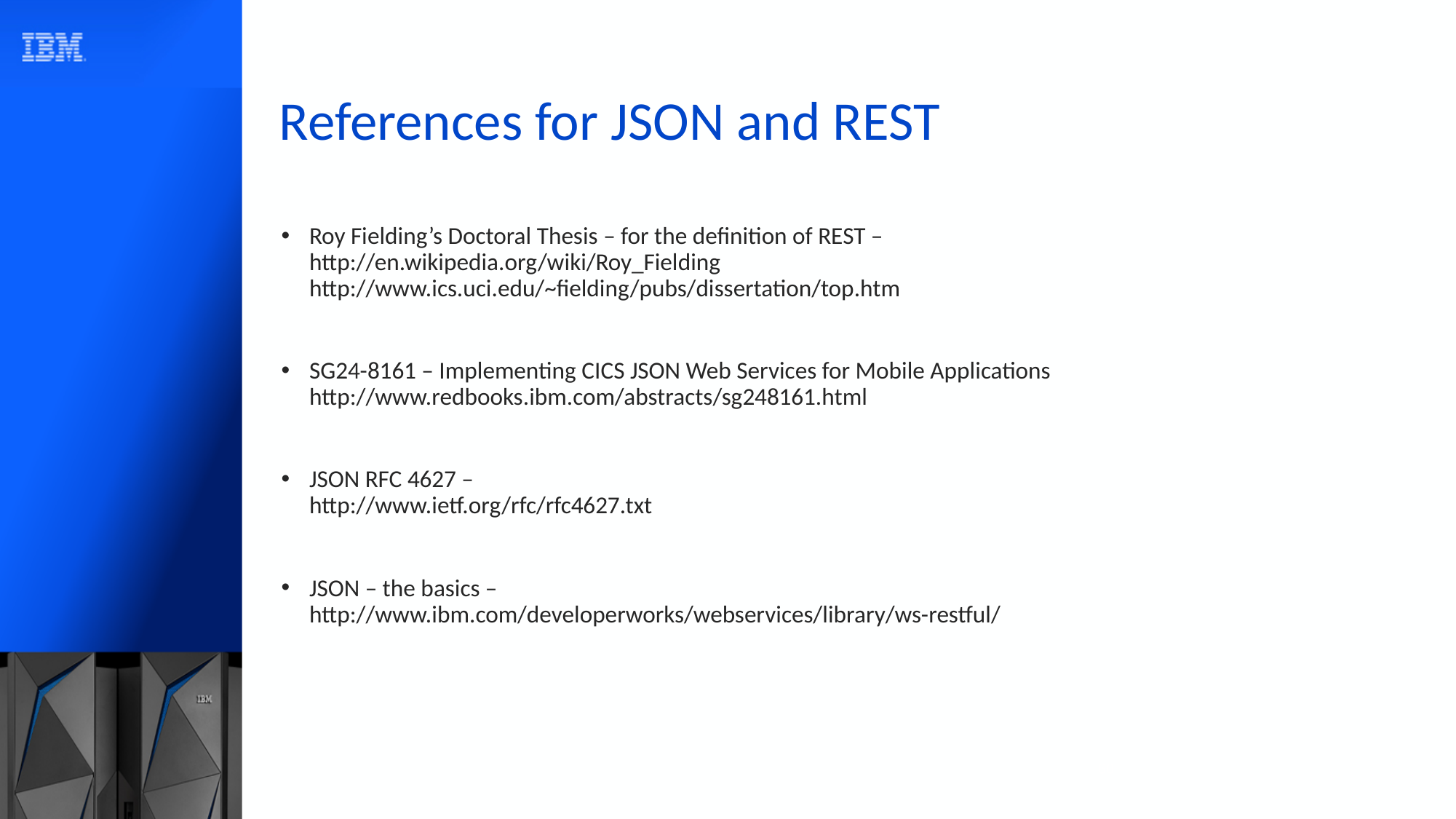

# References for JSON and REST
Roy Fielding’s Doctoral Thesis – for the definition of REST –
http://en.wikipedia.org/wiki/Roy_Fielding
http://www.ics.uci.edu/~fielding/pubs/dissertation/top.htm

SG24-8161 – Implementing CICS JSON Web Services for Mobile Applications
http://www.redbooks.ibm.com/abstracts/sg248161.html

JSON RFC 4627 –
http://www.ietf.org/rfc/rfc4627.txt

JSON – the basics –
http://www.ibm.com/developerworks/webservices/library/ws-restful/
60